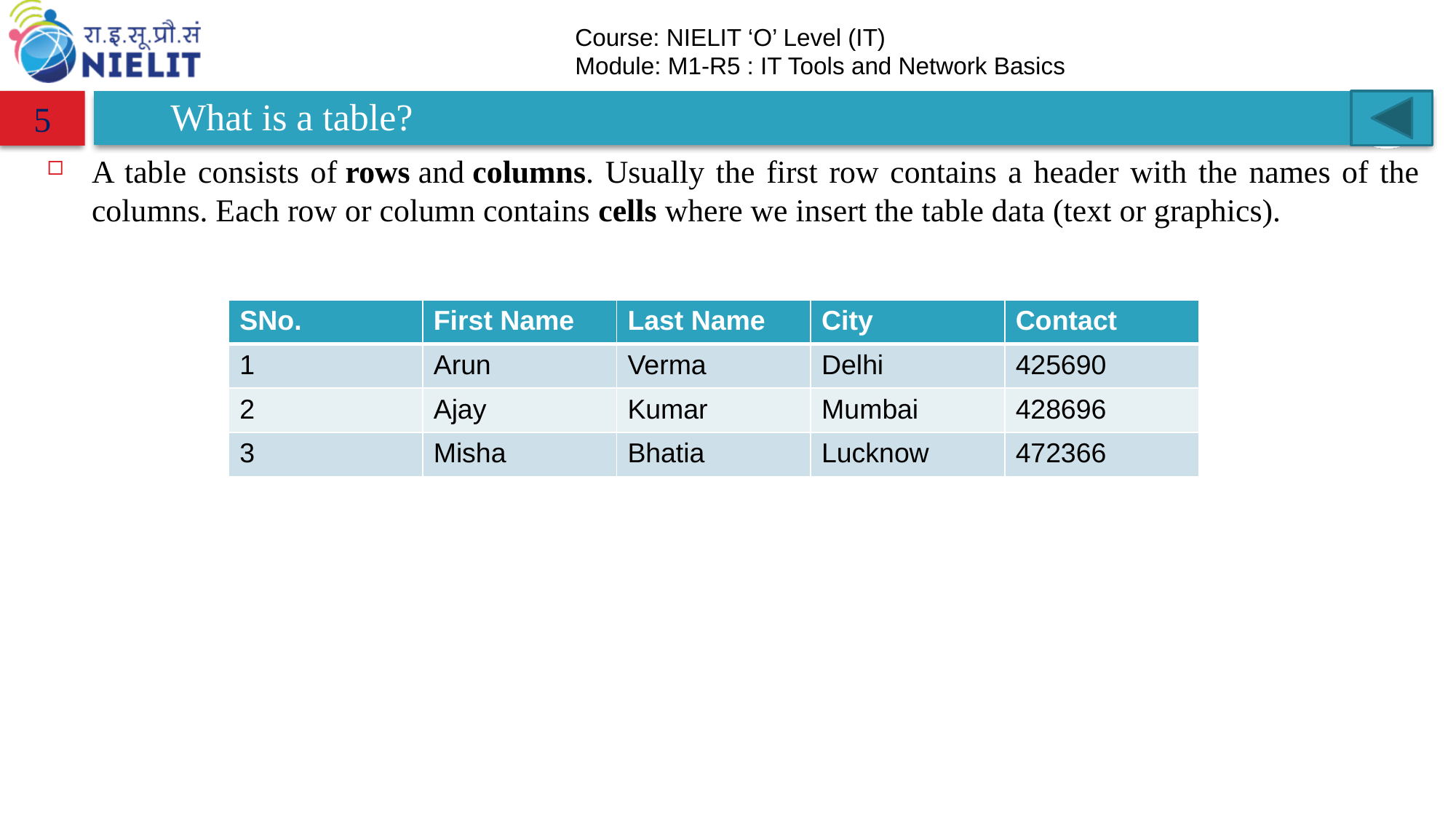

# What is a table?
5
A table consists of rows and columns. Usually the first row contains a header with the names of the columns. Each row or column contains cells where we insert the table data (text or graphics).
| SNo. | First Name | Last Name | City | Contact |
| --- | --- | --- | --- | --- |
| 1 | Arun | Verma | Delhi | 425690 |
| 2 | Ajay | Kumar | Mumbai | 428696 |
| 3 | Misha | Bhatia | Lucknow | 472366 |